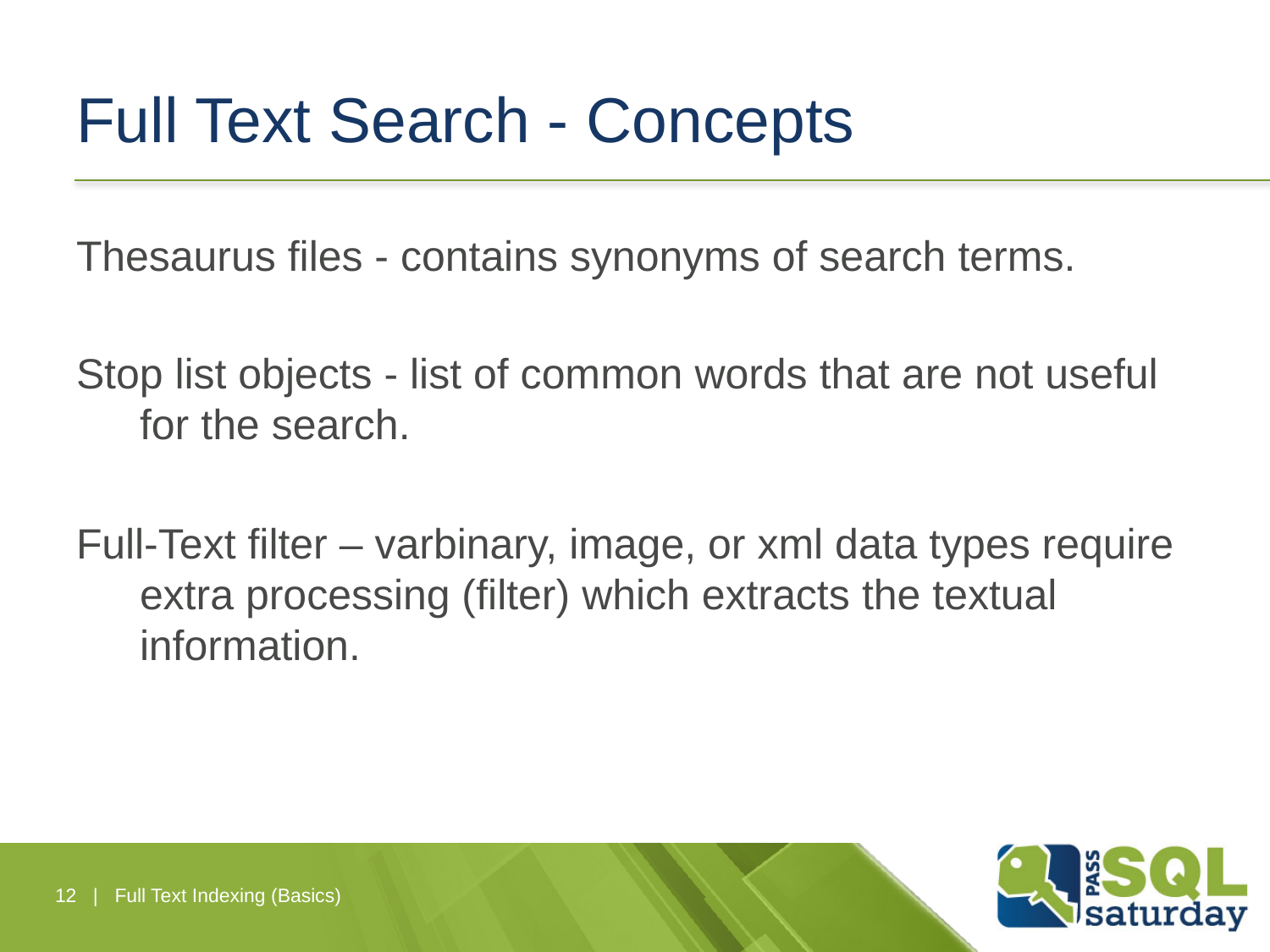

# Full Text Search - Concepts
Thesaurus files - contains synonyms of search terms.

Stop list objects - list of common words that are not useful for the search.

Full-Text filter – varbinary, image, or xml data types require extra processing (filter) which extracts the textual information.